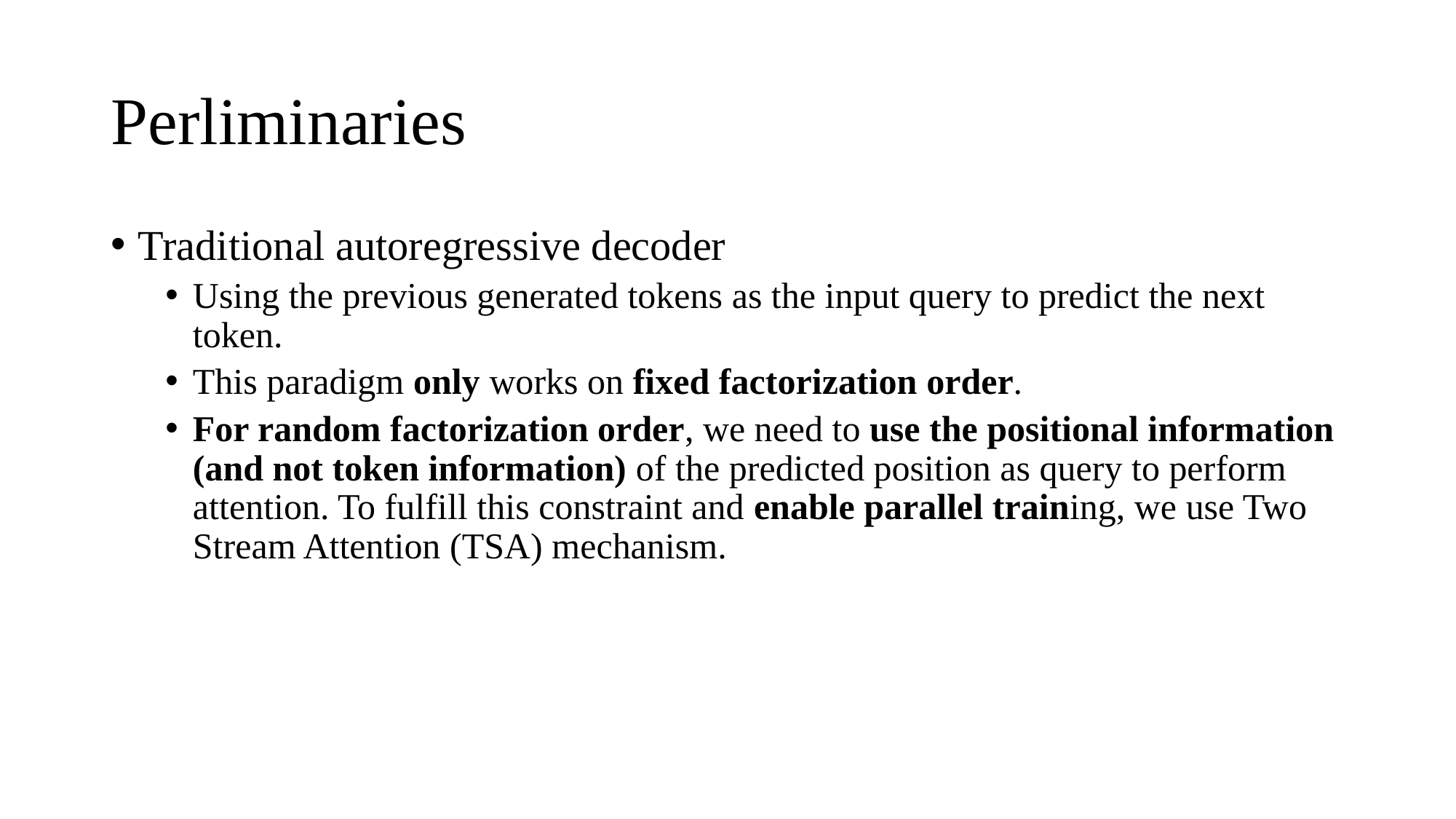

# Perliminaries
Traditional autoregressive decoder
Using the previous generated tokens as the input query to predict the next token.
This paradigm only works on fixed factorization order.
For random factorization order, we need to use the positional information (and not token information) of the predicted position as query to perform attention. To fulfill this constraint and enable parallel training, we use Two Stream Attention (TSA) mechanism.